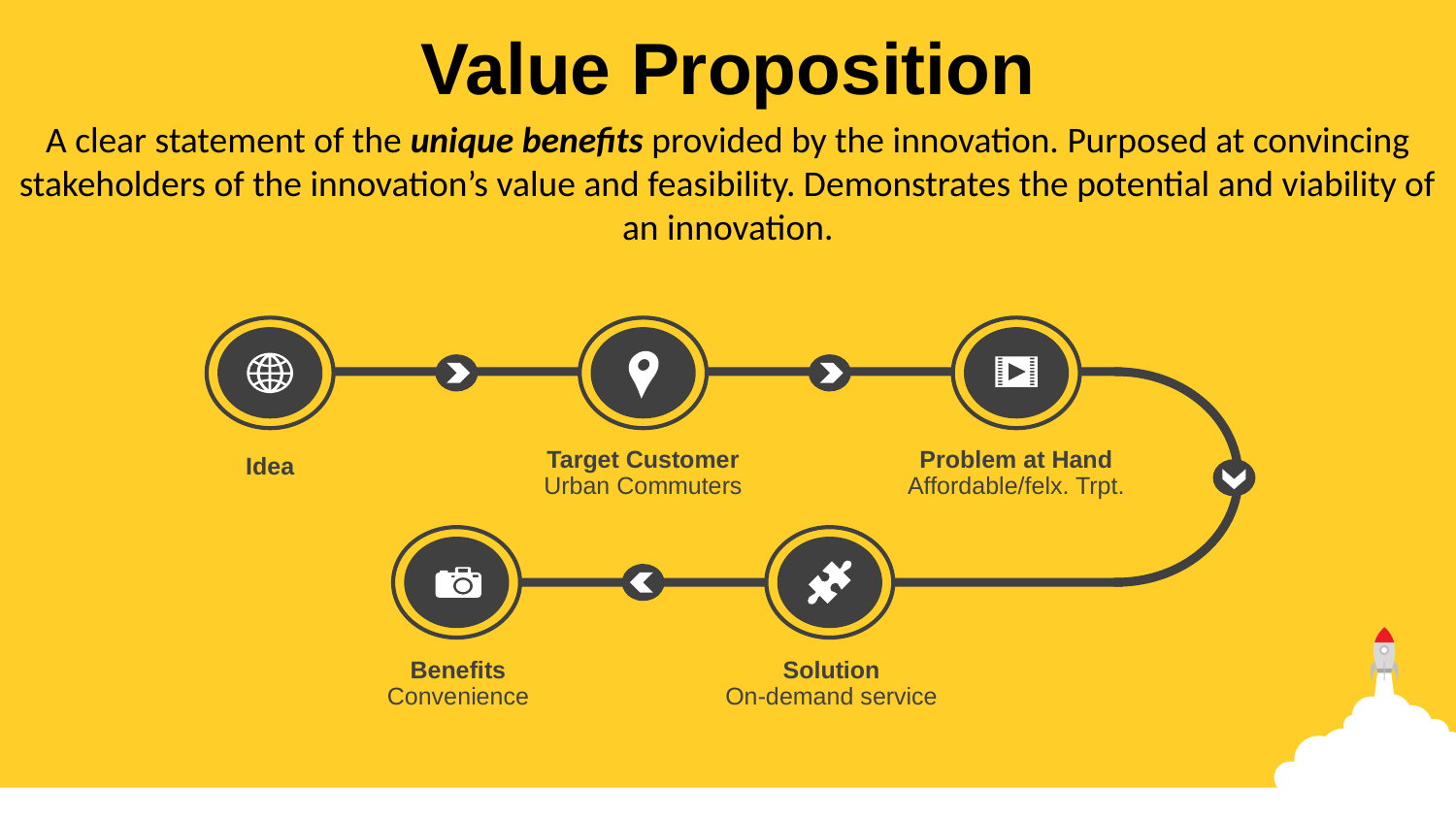

Value Proposition
A clear statement of the unique benefits provided by the innovation. Purposed at convincing stakeholders of the innovation’s value and feasibility. Demonstrates the potential and viability of an innovation.

Target Customer
Urban Commuters
Problem at Hand
Affordable/felx. Trpt.
Idea

Solution
On-demand service
Benefits
Convenience